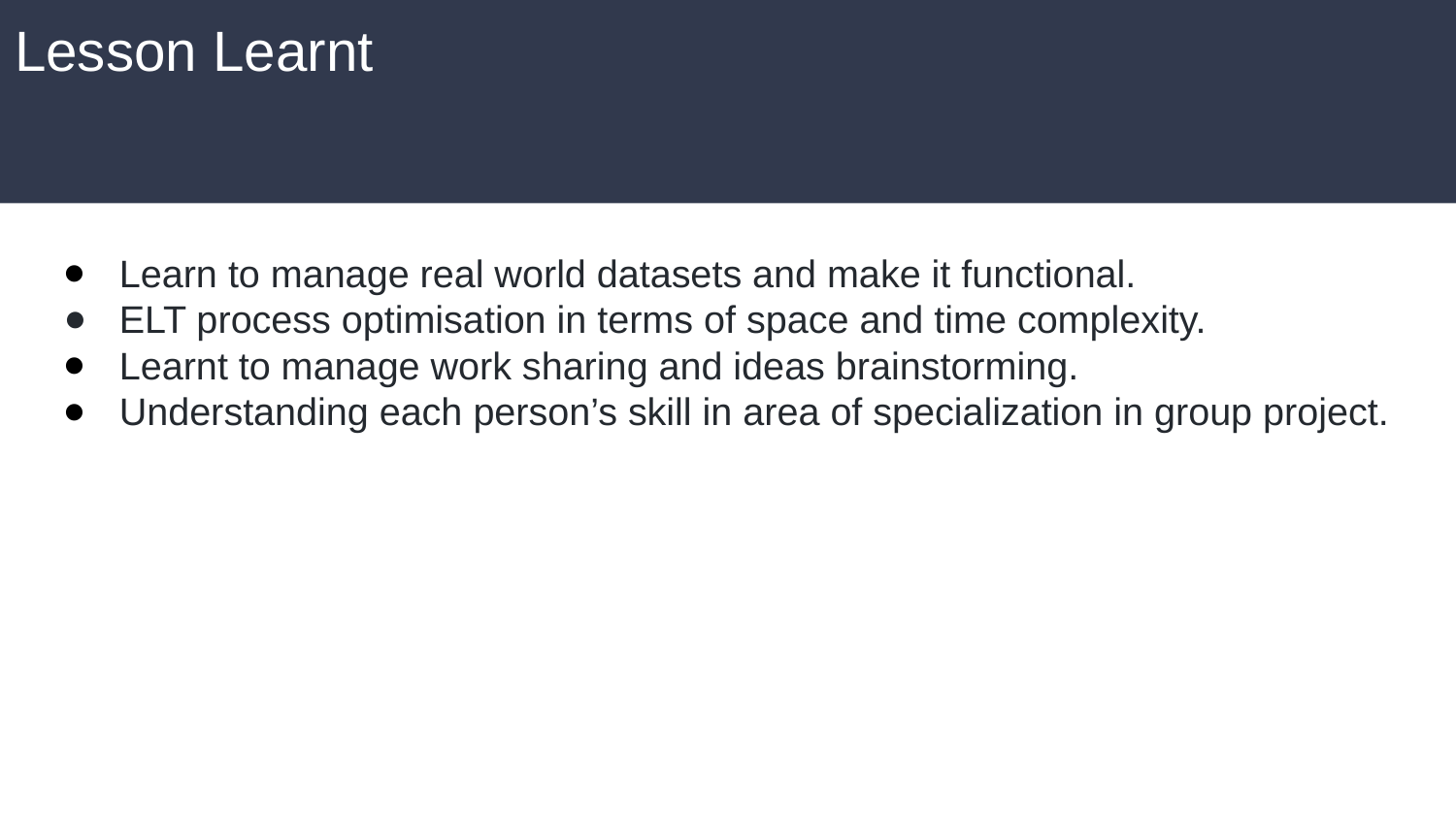

# Lesson Learnt
Learn to manage real world datasets and make it functional.
ELT process optimisation in terms of space and time complexity.
Learnt to manage work sharing and ideas brainstorming.
Understanding each person’s skill in area of specialization in group project.